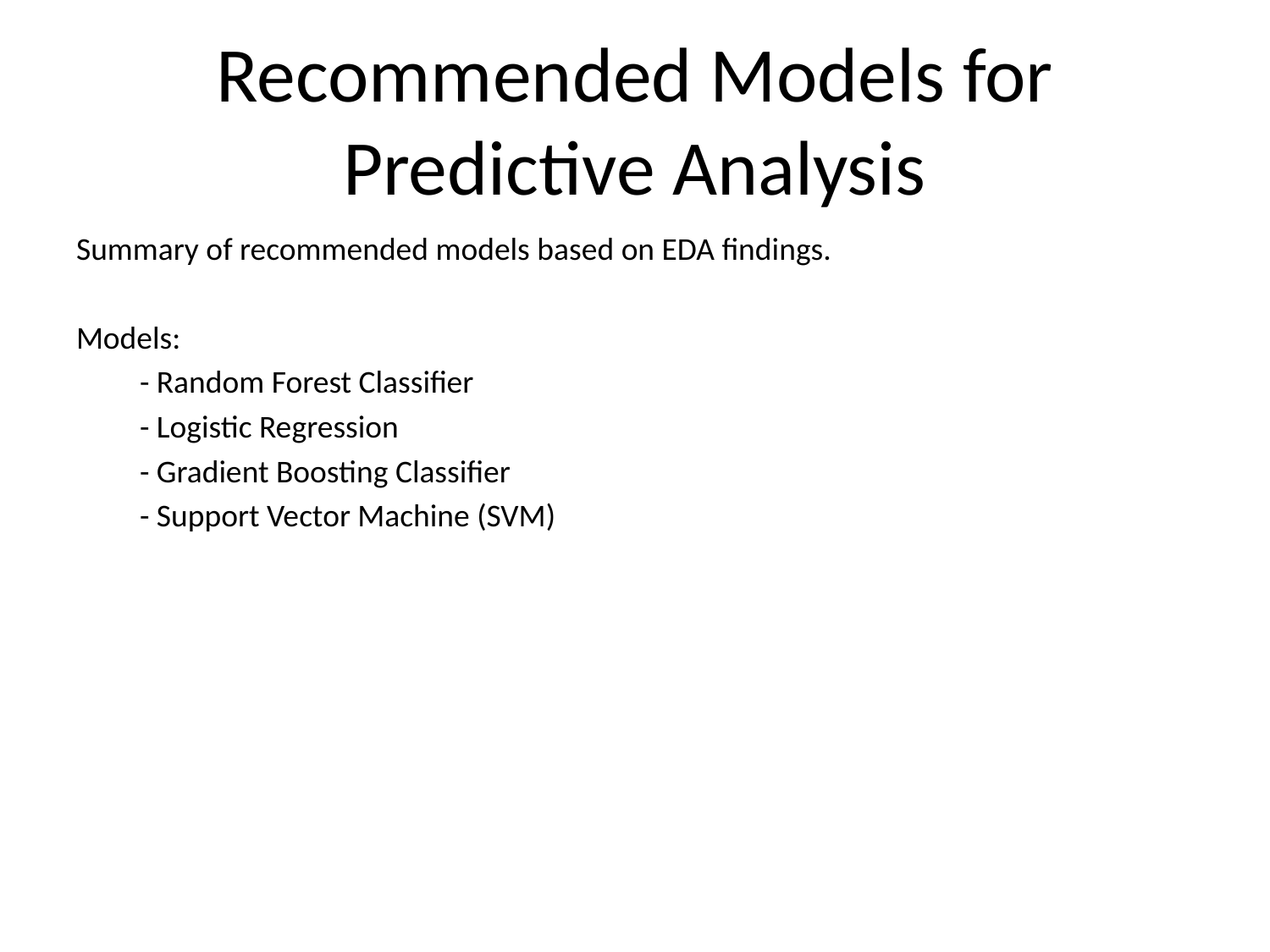

# Recommended Models for Predictive Analysis
Summary of recommended models based on EDA findings.

Models:
- Random Forest Classifier
- Logistic Regression
- Gradient Boosting Classifier
- Support Vector Machine (SVM)